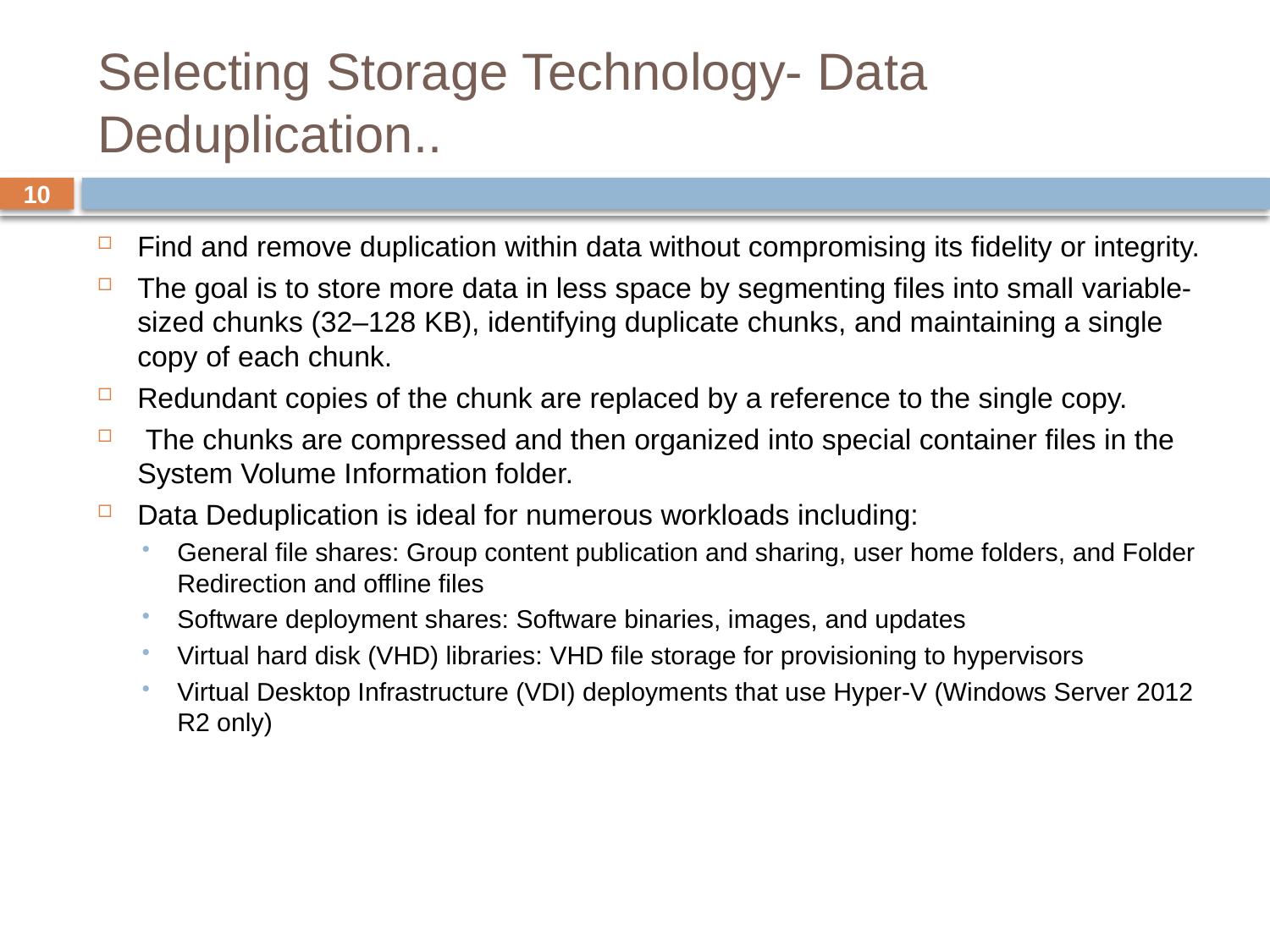

# Selecting Storage Technology- Data Deduplication..
10
Find and remove duplication within data without compromising its fidelity or integrity.
The goal is to store more data in less space by segmenting files into small variable-sized chunks (32–128 KB), identifying duplicate chunks, and maintaining a single copy of each chunk.
Redundant copies of the chunk are replaced by a reference to the single copy.
 The chunks are compressed and then organized into special container files in the System Volume Information folder.
Data Deduplication is ideal for numerous workloads including:
General file shares: Group content publication and sharing, user home folders, and Folder Redirection and offline files
Software deployment shares: Software binaries, images, and updates
Virtual hard disk (VHD) libraries: VHD file storage for provisioning to hypervisors
Virtual Desktop Infrastructure (VDI) deployments that use Hyper-V (Windows Server 2012 R2 only)